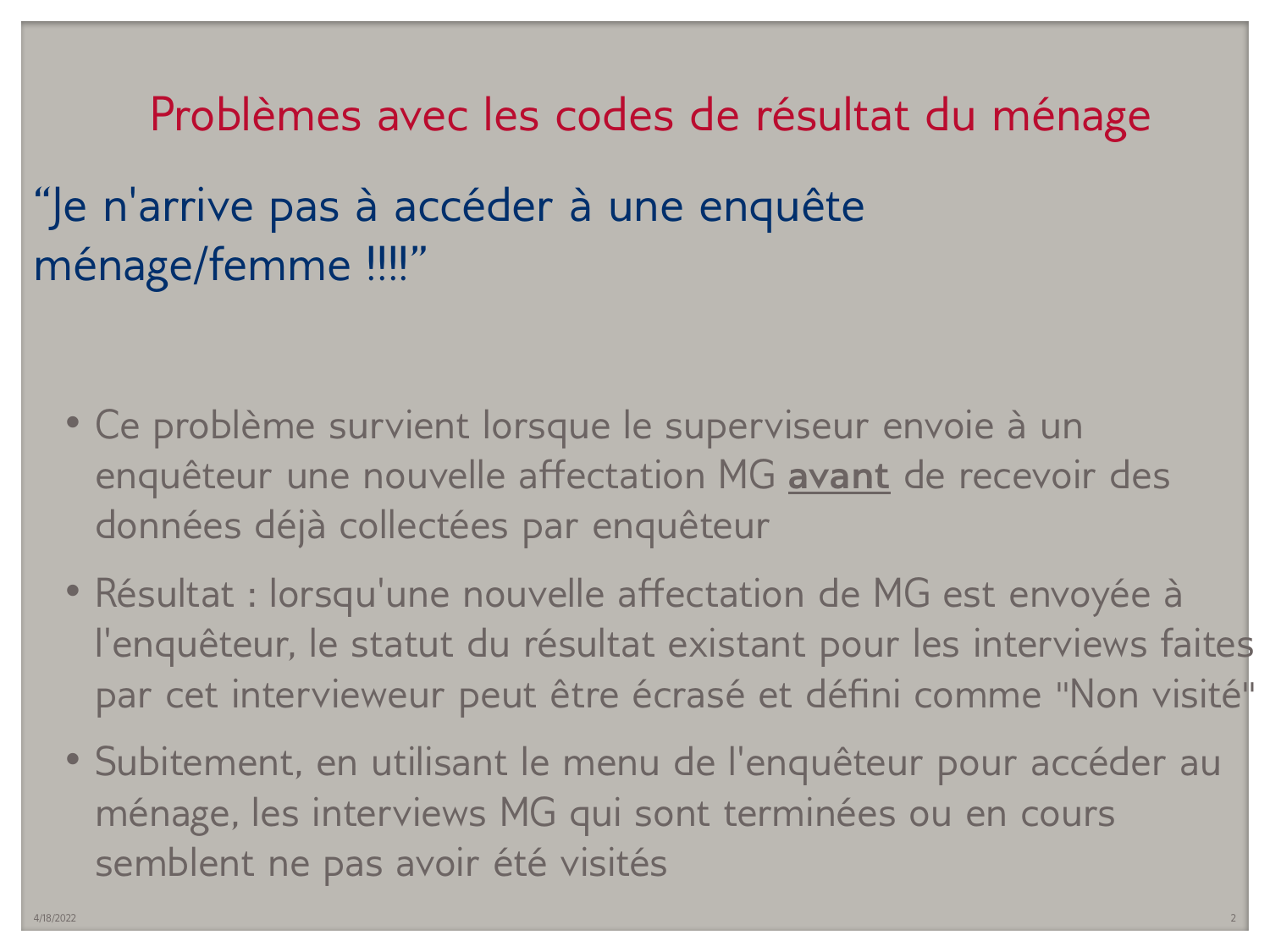

Problèmes avec les codes de résultat du ménage
# “Je n'arrive pas à accéder à une enquête ménage/femme !!!!”

Ce problème survient lorsque le superviseur envoie à un enquêteur une nouvelle affectation MG avant de recevoir des données déjà collectées par enquêteur
Résultat : lorsqu'une nouvelle affectation de MG est envoyée à l'enquêteur, le statut du résultat existant pour les interviews faites par cet intervieweur peut être écrasé et défini comme "Non visité"
Subitement, en utilisant le menu de l'enquêteur pour accéder au ménage, les interviews MG qui sont terminées ou en cours semblent ne pas avoir été visités

4/18/2022
2